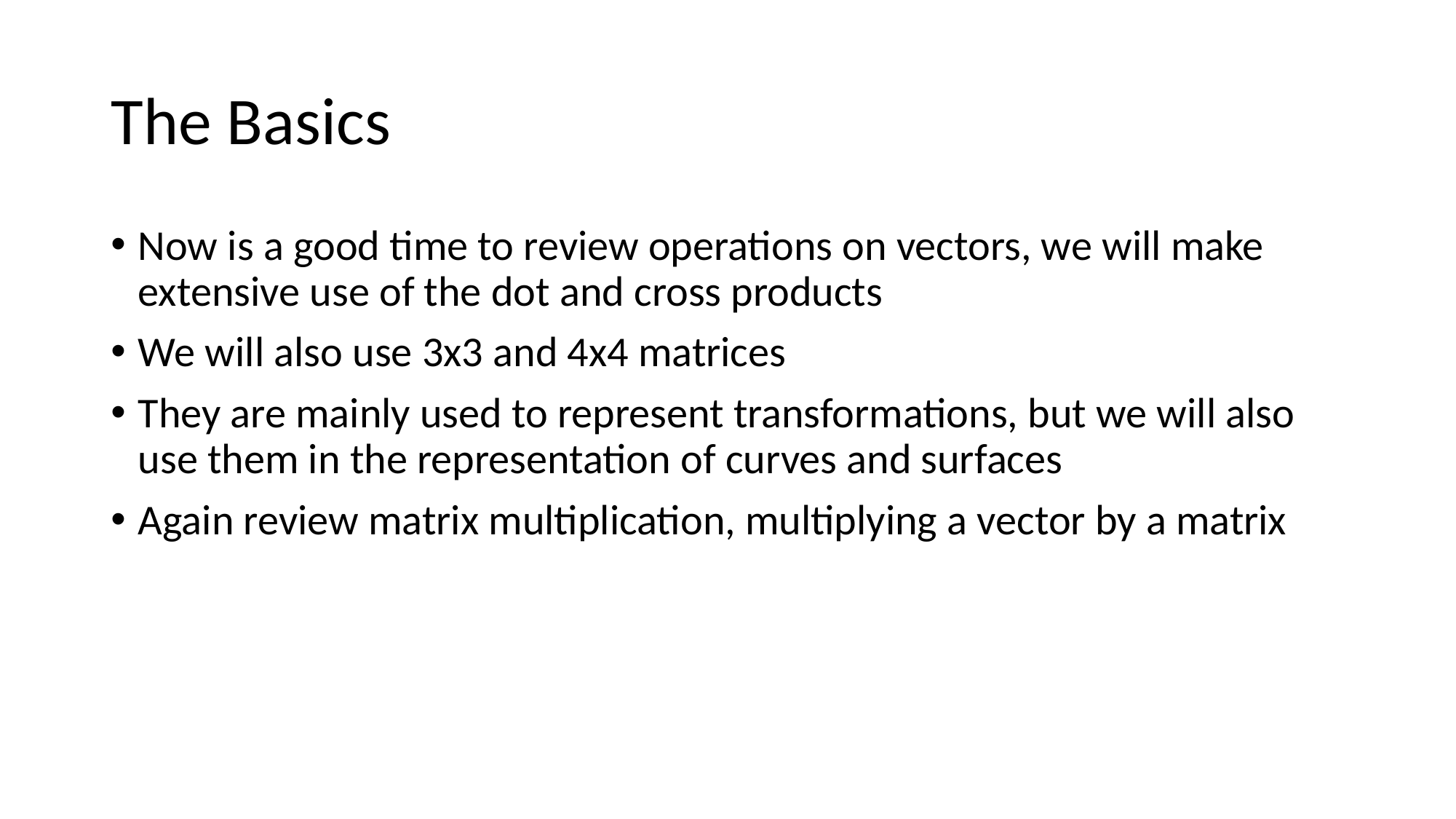

# The Basics
Now is a good time to review operations on vectors, we will make extensive use of the dot and cross products
We will also use 3x3 and 4x4 matrices
They are mainly used to represent transformations, but we will also use them in the representation of curves and surfaces
Again review matrix multiplication, multiplying a vector by a matrix